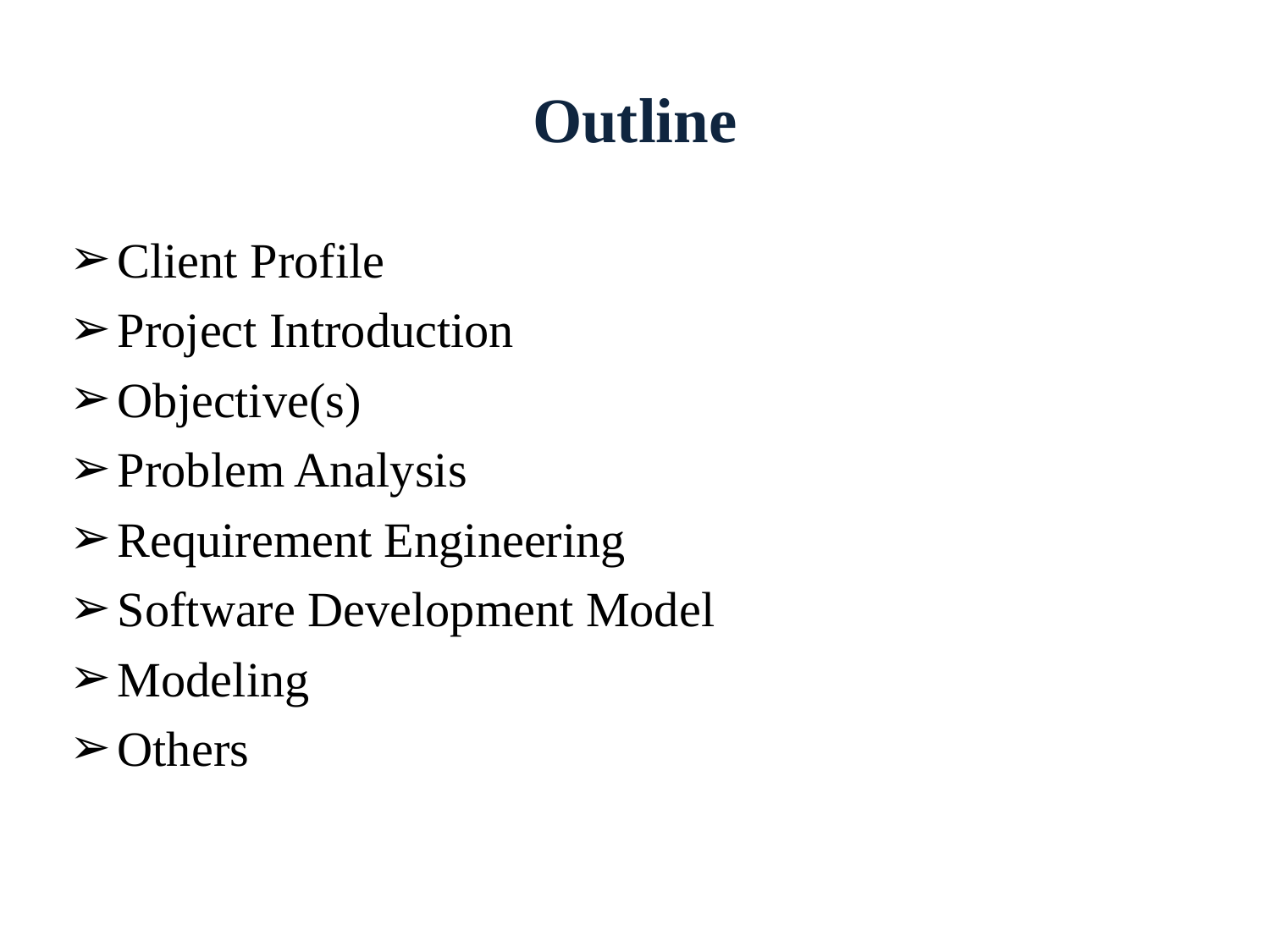

# Outline
Client Profile
Project Introduction
Objective(s)
Problem Analysis
Requirement Engineering
Software Development Model
Modeling
Others